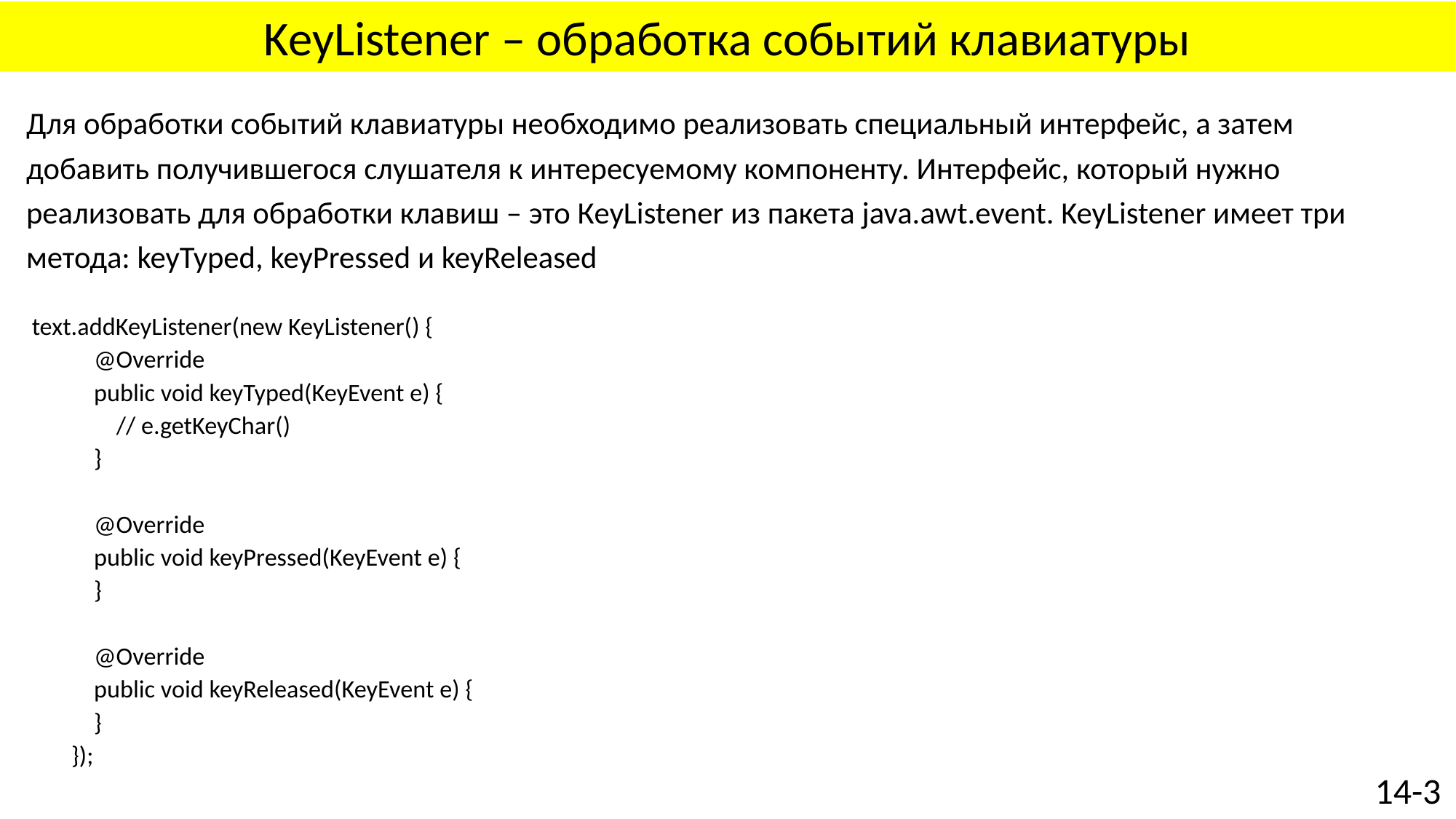

# KeyListener – обработка событий клавиатуры
Для обработки событий клавиатуры необходимо реализовать специальный интерфейс, а затем добавить получившегося слушателя к интересуемому компоненту. Интерфейс, который нужно реализовать для обработки клавиш – это КeyListener из пакета java.awt.event. KeyListener имеет три метода: keyTyped, keyPressed и keyReleased

 text.addKeyListener(new KeyListener() {
            @Override
            public void keyTyped(KeyEvent e) {
                // e.getKeyChar()
            }

            @Override
            public void keyPressed(KeyEvent e) {
            }

            @Override
            public void keyReleased(KeyEvent e) {
            }
        });
14-3